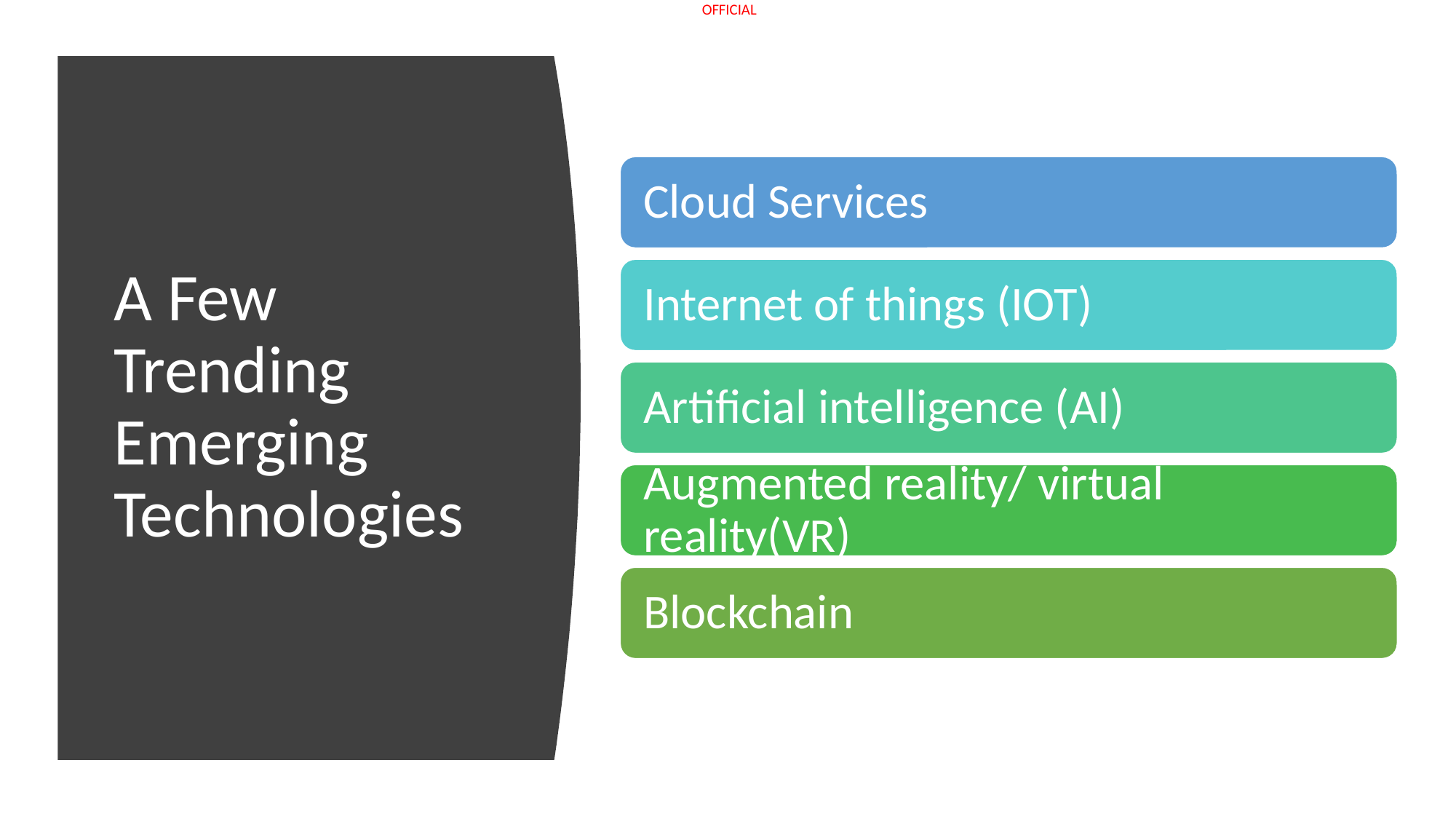

Cloud Services
Internet of things (IOT)
Artificial intelligence (AI)
Augmented reality/ virtual reality(VR)
Blockchain

# A Few Trending Emerging Technologies